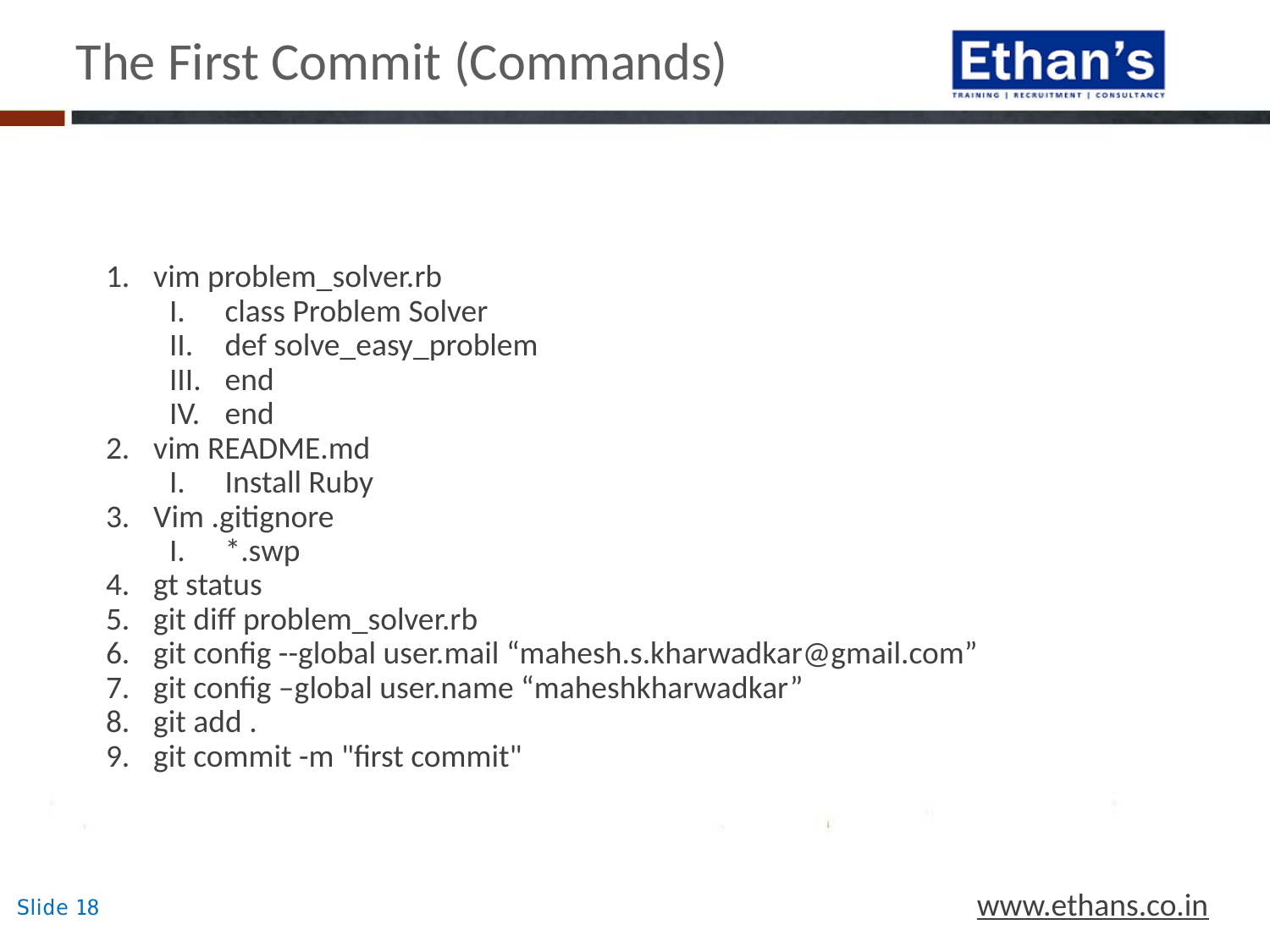

The First Commit (Commands)

vim problem_solver.rb
class Problem Solver
def solve_easy_problem
end
end
vim README.md
Install Ruby
Vim .gitignore
*.swp
gt status
git diff problem_solver.rb
git config --global user.mail “mahesh.s.kharwadkar@gmail.com”
git config –global user.name “maheshkharwadkar”
git add .
git commit -m "first commit"